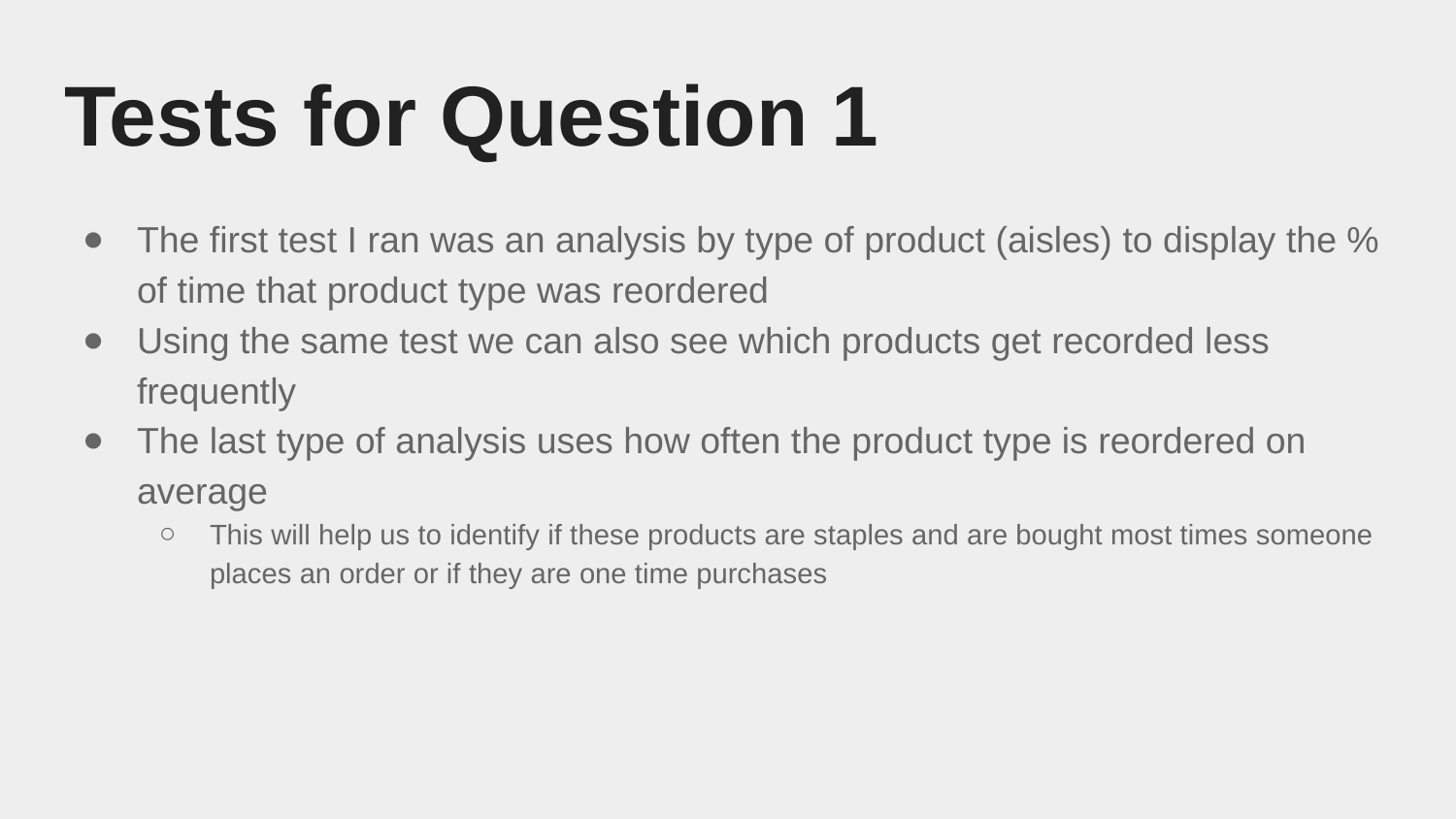

# Tests for Question 1
The first test I ran was an analysis by type of product (aisles) to display the % of time that product type was reordered
Using the same test we can also see which products get recorded less frequently
The last type of analysis uses how often the product type is reordered on average
This will help us to identify if these products are staples and are bought most times someone places an order or if they are one time purchases